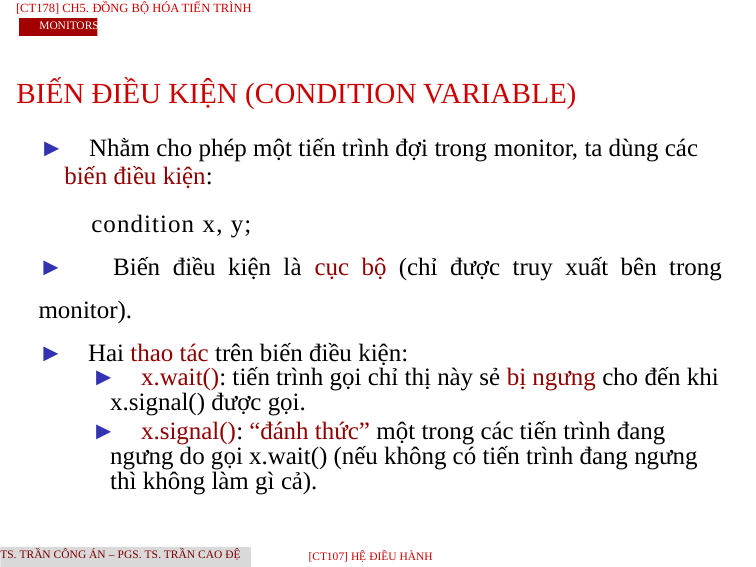

[CT178] Ch5. Đồng Bộ Hóa Tiến Trình
Monitors
BIẾN ĐIỀU KIỆN (CONDITION VARIABLE)
►    Nhằm cho phép một tiến trình đợi trong monitor, ta dùng các biến điều kiện:
condition x, y;
►    Biến điều kiện là cục bộ (chỉ được truy xuất bên trong monitor).
►    Hai thao tác trên biến điều kiện:
►    x.wait(): tiến trình gọi chỉ thị này sẻ bị ngưng cho đến khi x.signal() được gọi.
►    x.signal(): “đánh thức” một trong các tiến trình đang ngưng do gọi x.wait() (nếu không có tiến trình đang ngưng thì không làm gì cả).
TS. Trần Công Án – PGS. TS. Trần Cao Đệ
[CT107] HỆ điều hành